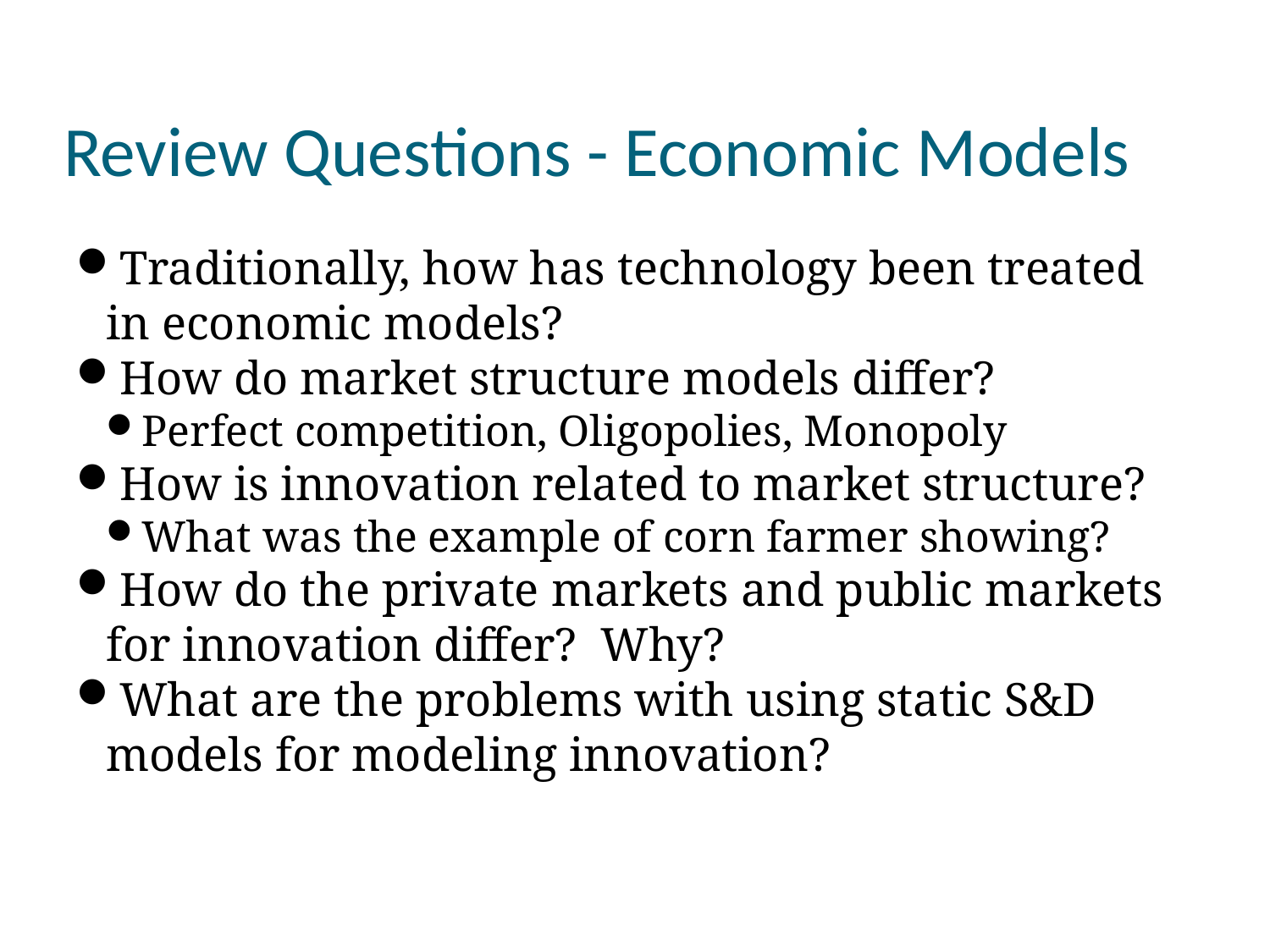

Review Questions - Economic Models
Traditionally, how has technology been treated in economic models?
How do market structure models differ?
Perfect competition, Oligopolies, Monopoly
How is innovation related to market structure?
What was the example of corn farmer showing?
How do the private markets and public markets for innovation differ?  Why?
What are the problems with using static S&D models for modeling innovation?